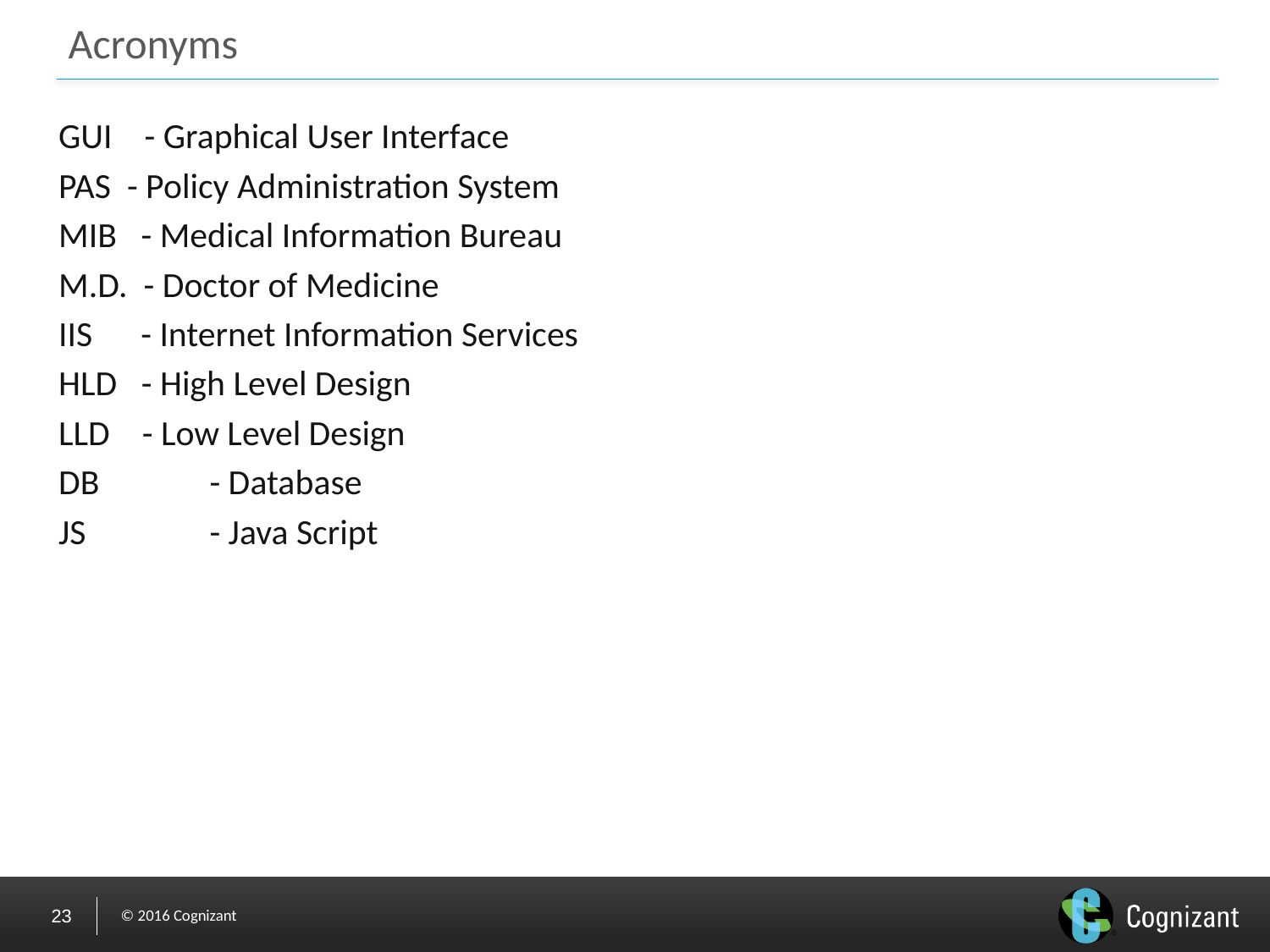

# Acronyms
GUI    - Graphical User Interface
PAS  - Policy Administration System
MIB   - Medical Information Bureau
M.D.  - Doctor of Medicine
IIS      - Internet Information Services
HLD   - High Level Design
LLD    - Low Level Design
DB	   - Database
JS	   - Java Script

23